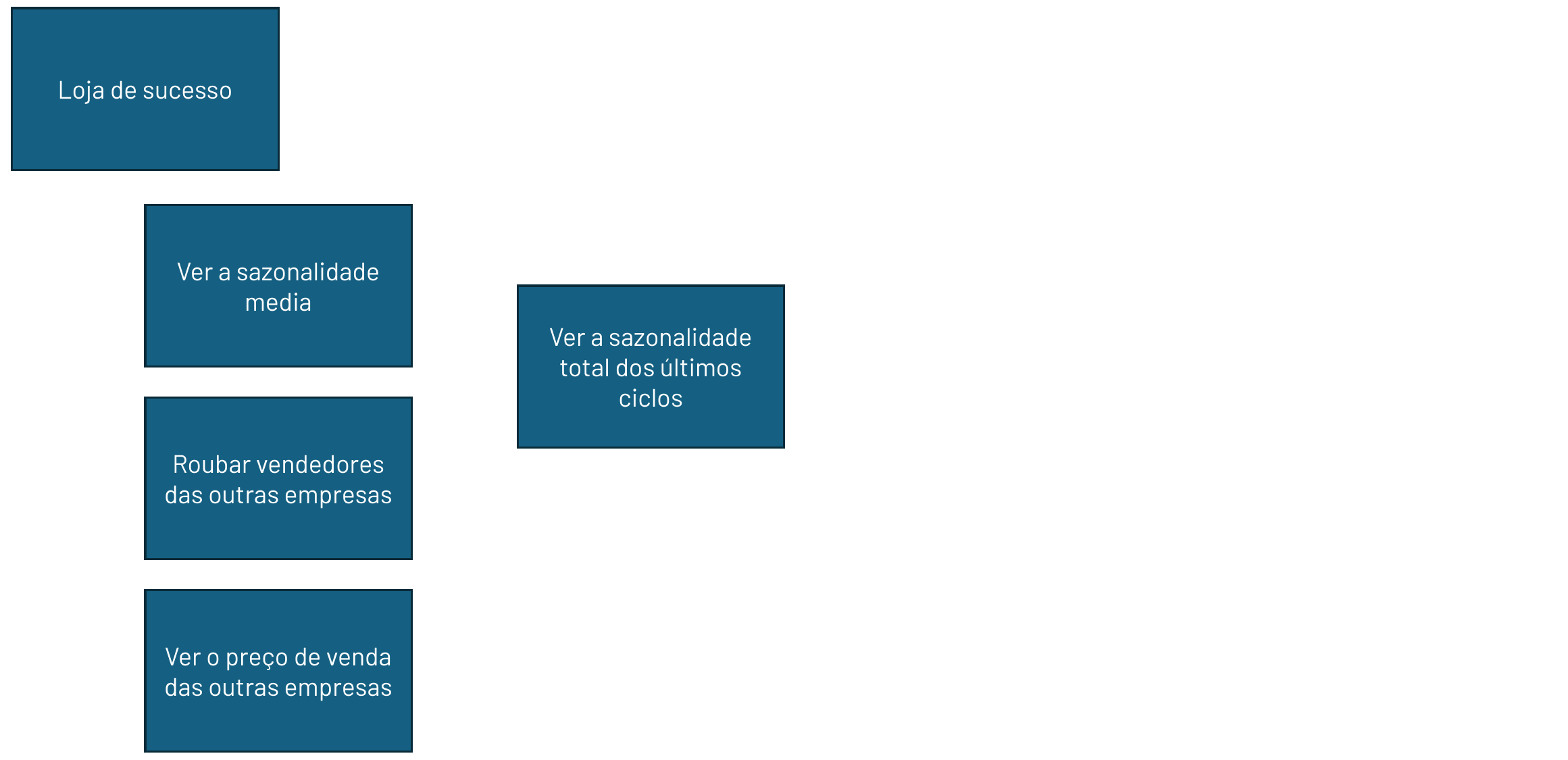

Loja de sucesso
Ver a sazonalidade media
Ver a sazonalidade total dos últimos ciclos
Roubar vendedores das outras empresas
Ver o preço de venda das outras empresas